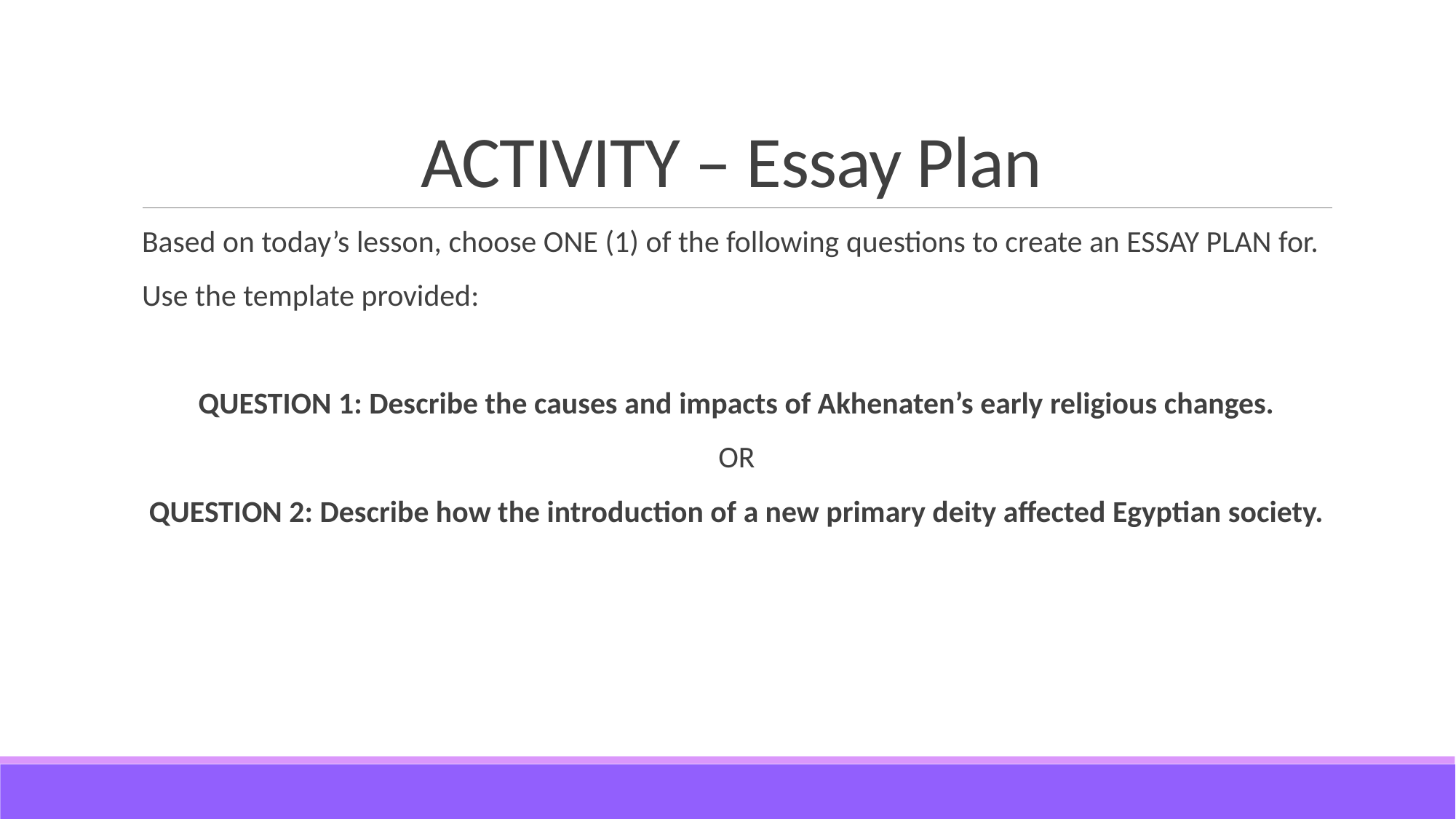

# ACTIVITY – Essay Plan
Based on today’s lesson, choose ONE (1) of the following questions to create an ESSAY PLAN for.
Use the template provided:

QUESTION 1: Describe the causes and impacts of Akhenaten’s early religious changes.
OR
QUESTION 2: Describe how the introduction of a new primary deity affected Egyptian society.